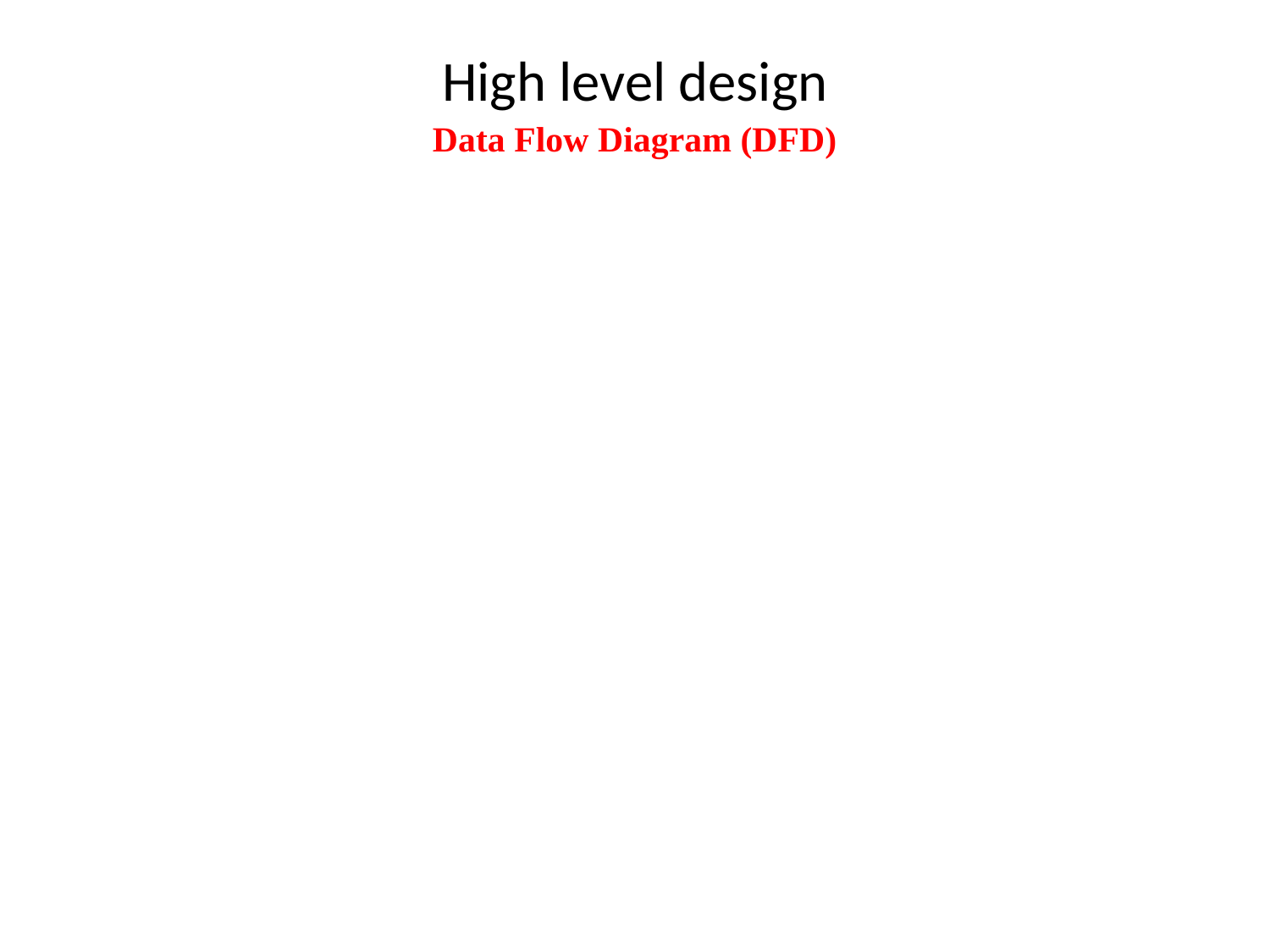

High level design
Data Flow Diagram (DFD)